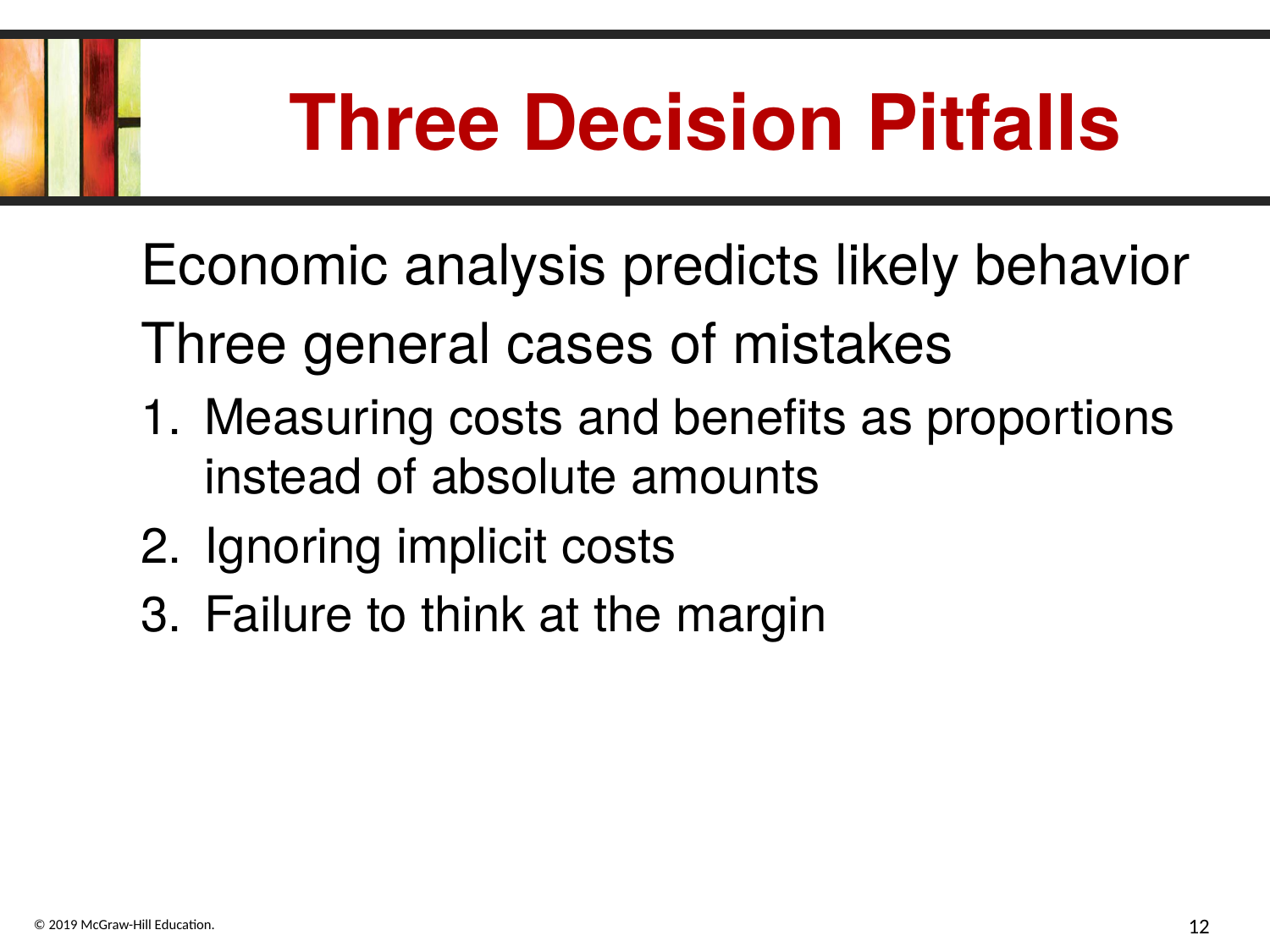

# Three Decision Pitfalls
Economic analysis predicts likely behavior
Three general cases of mistakes
Measuring costs and benefits as proportions instead of absolute amounts
Ignoring implicit costs
Failure to think at the margin